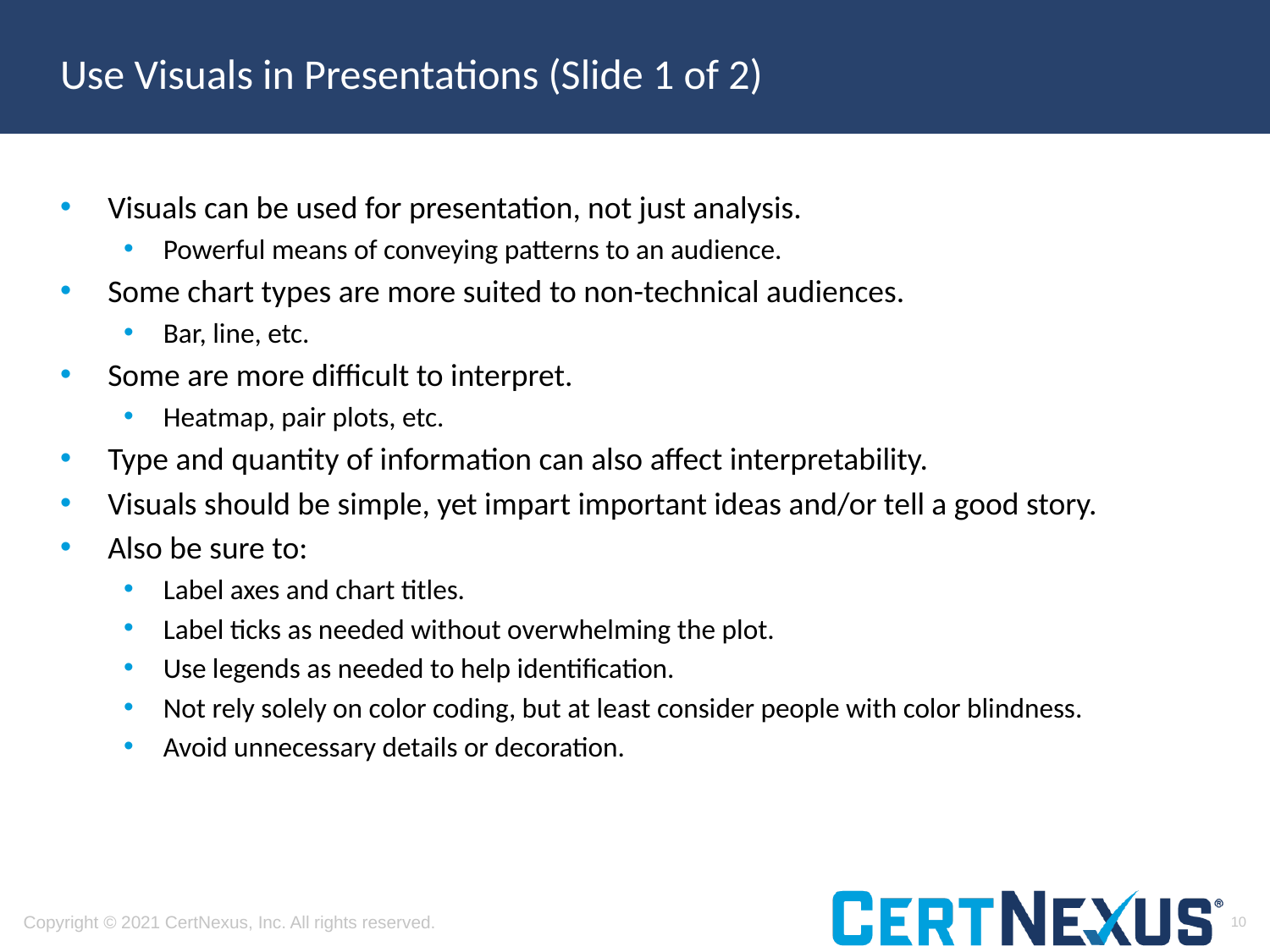

# Use Visuals in Presentations (Slide 1 of 2)
Visuals can be used for presentation, not just analysis.
Powerful means of conveying patterns to an audience.
Some chart types are more suited to non-technical audiences.
Bar, line, etc.
Some are more difficult to interpret.
Heatmap, pair plots, etc.
Type and quantity of information can also affect interpretability.
Visuals should be simple, yet impart important ideas and/or tell a good story.
Also be sure to:
Label axes and chart titles.
Label ticks as needed without overwhelming the plot.
Use legends as needed to help identification.
Not rely solely on color coding, but at least consider people with color blindness.
Avoid unnecessary details or decoration.
10